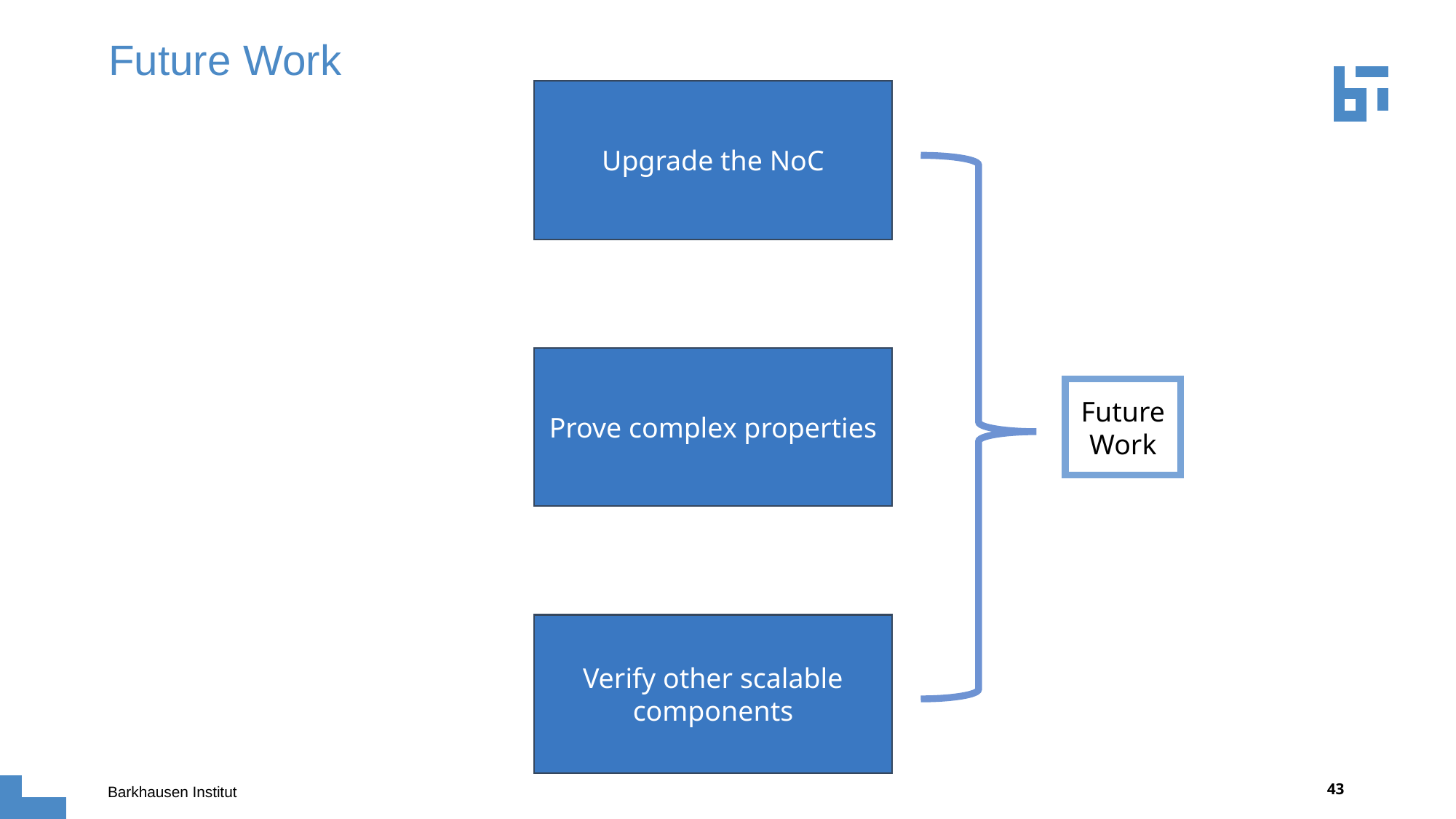

# Future Work
Upgrade the NoC

Future Work
Prove complex properties
Verify other scalable components
43